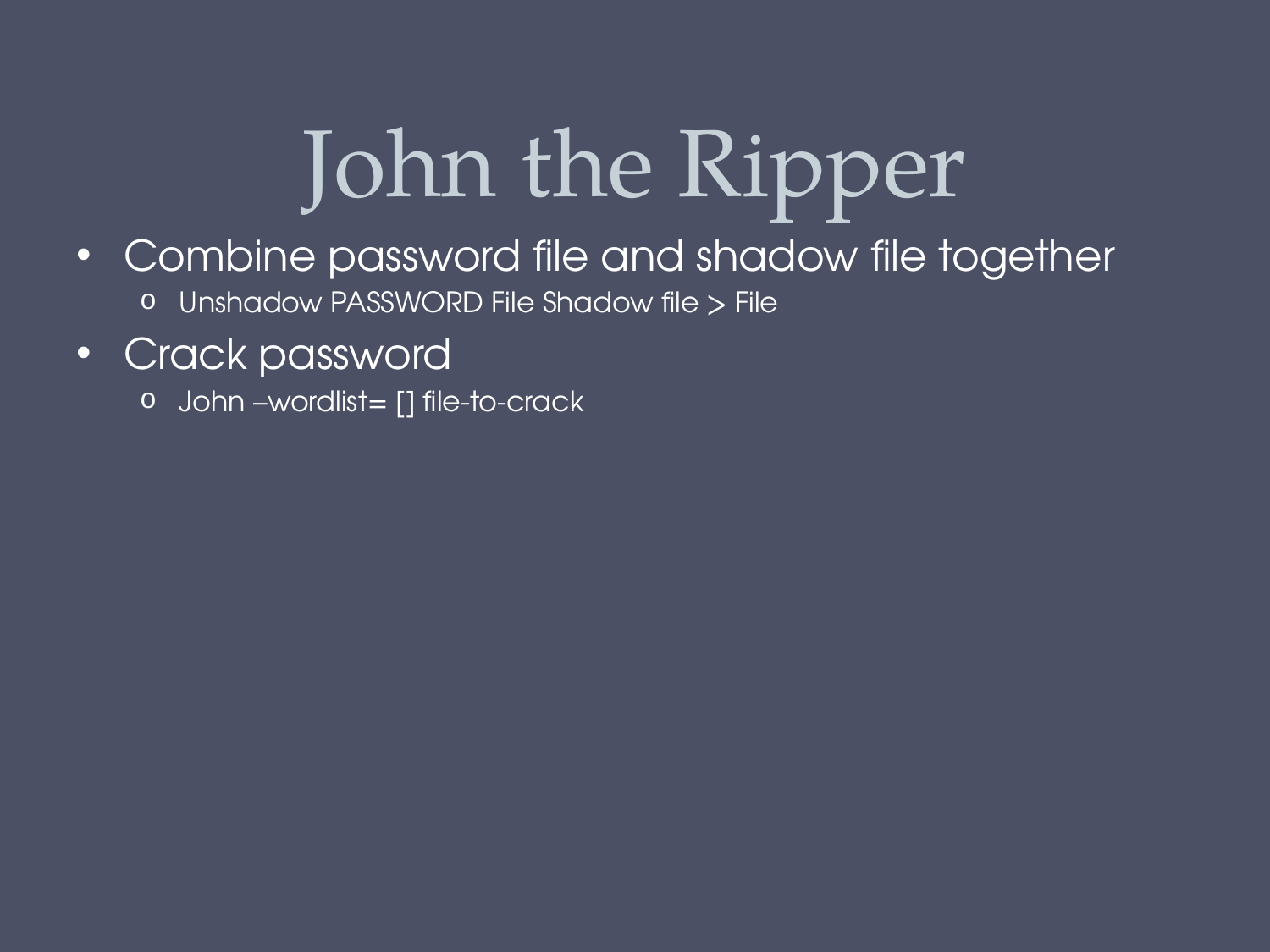

# John the Ripper
Combine password file and shadow file together
Unshadow PASSWORD File Shadow file > File
Crack password
John –wordlist= [] file-to-crack